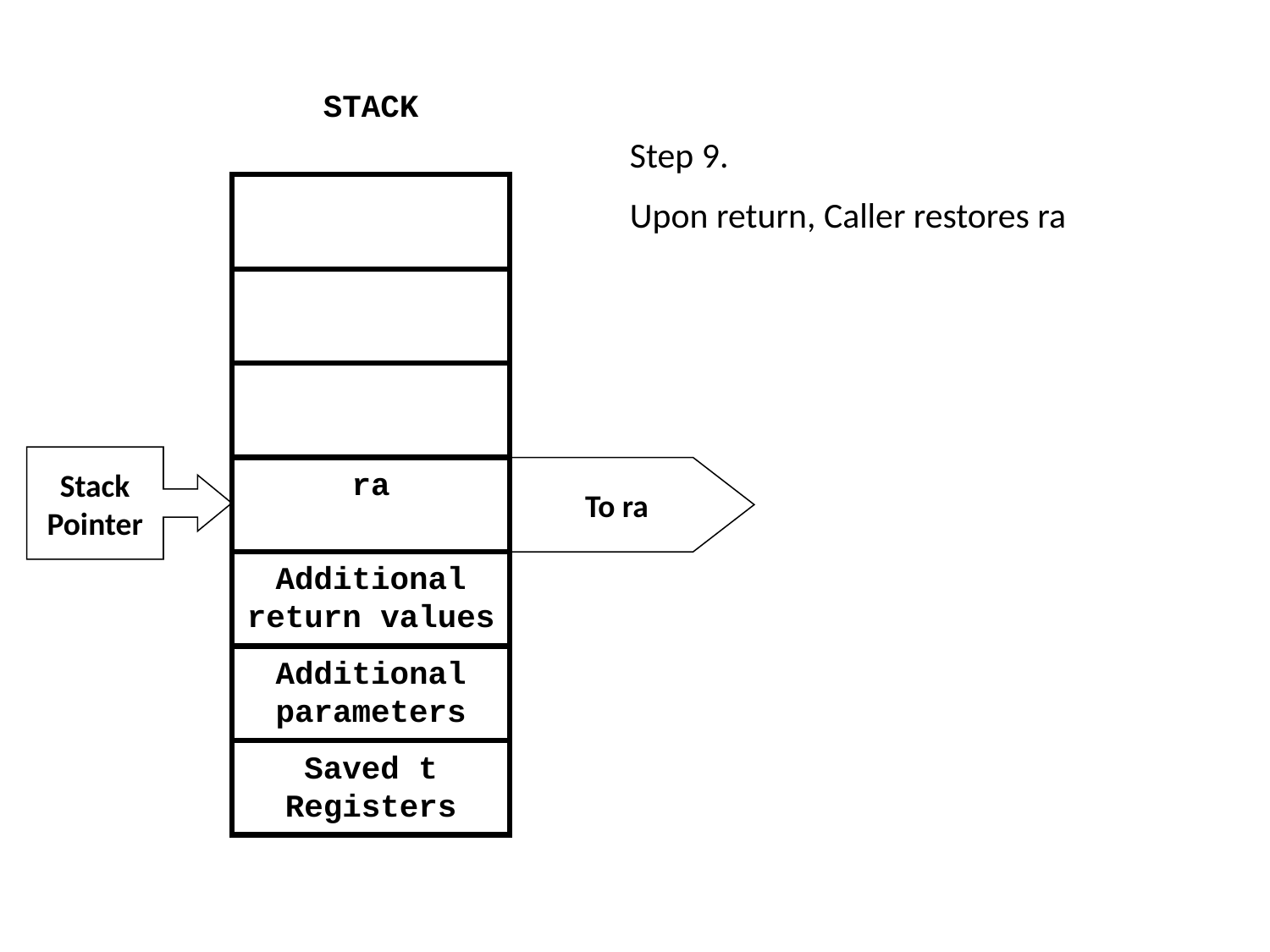

STACK
Step 9.
Upon return, Caller restores ra

Stack
Pointer
ra
To ra
Additional return values
Additional parameters
Saved t Registers